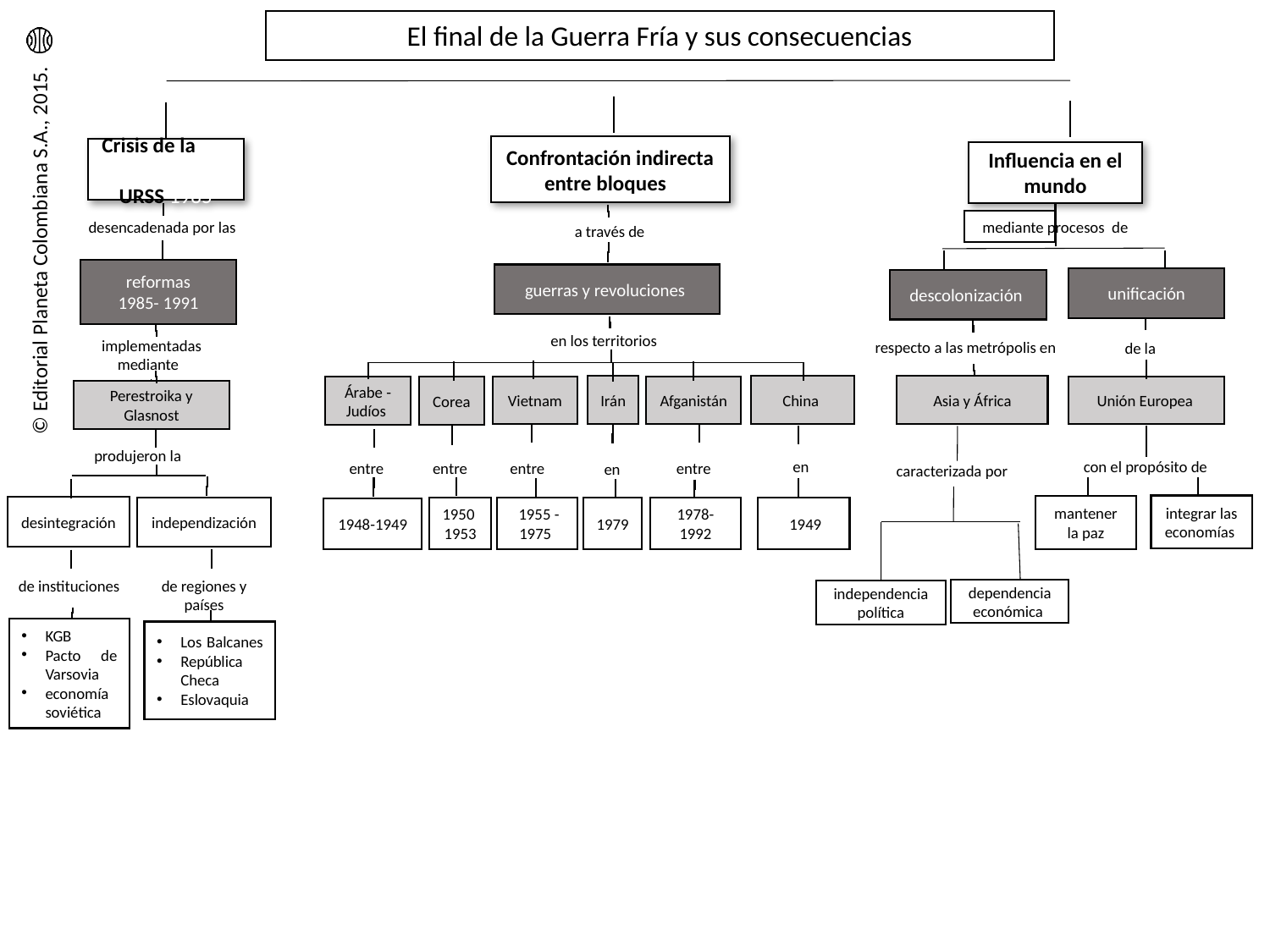

El final de la Guerra Fría y sus consecuencias
Confrontación indirecta entre bloques
Crisis de la                                   URSS 1985
Influencia en el mundo
desencadenada por las
mediante procesos  de
a través de
reformas
1985- 1991
guerras y revoluciones
unificación
descolonización
en los territorios
implementadas mediante
respecto a las metrópolis en
de la
Asia y África
China
Irán
Unión Europea
Vietnam
Afganistán
Corea
Árabe -Judíos
Perestroika y Glasnost
produjeron la
en
con el propósito de
entre
entre
entre
entre
en
caracterizada por
integrar las economías
mantener la paz
desintegración
independización

1950  1953

 1955 - 1975
1979

1978-1992

 1949
1948-1949
de instituciones
de regiones y países
dependencia económica
independencia política
KGB
Pacto de Varsovia
economía soviética
Los Balcanes
República Checa
Eslovaquia